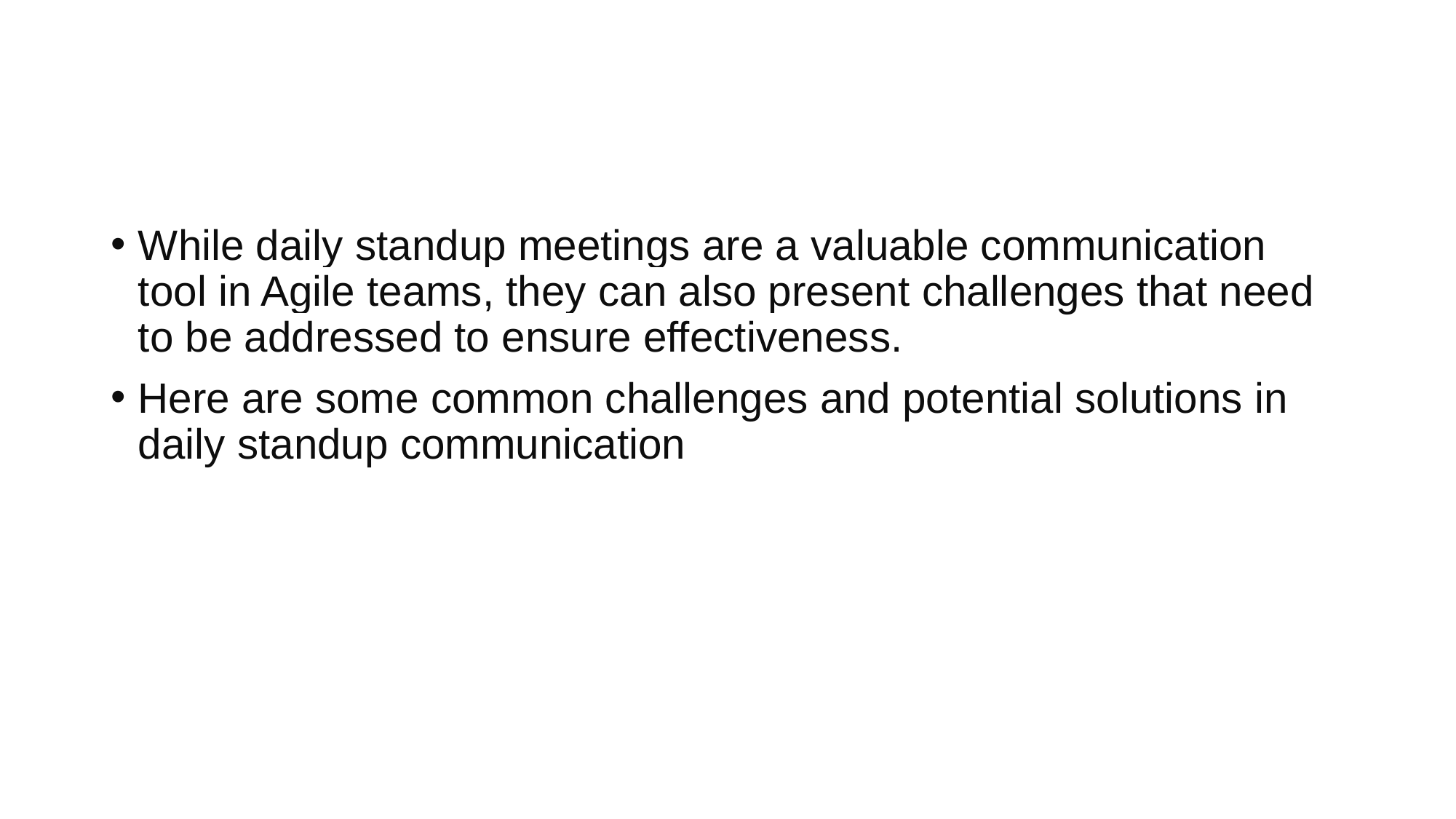

#
While daily standup meetings are a valuable communication tool in Agile teams, they can also present challenges that need to be addressed to ensure effectiveness.
Here are some common challenges and potential solutions in daily standup communication